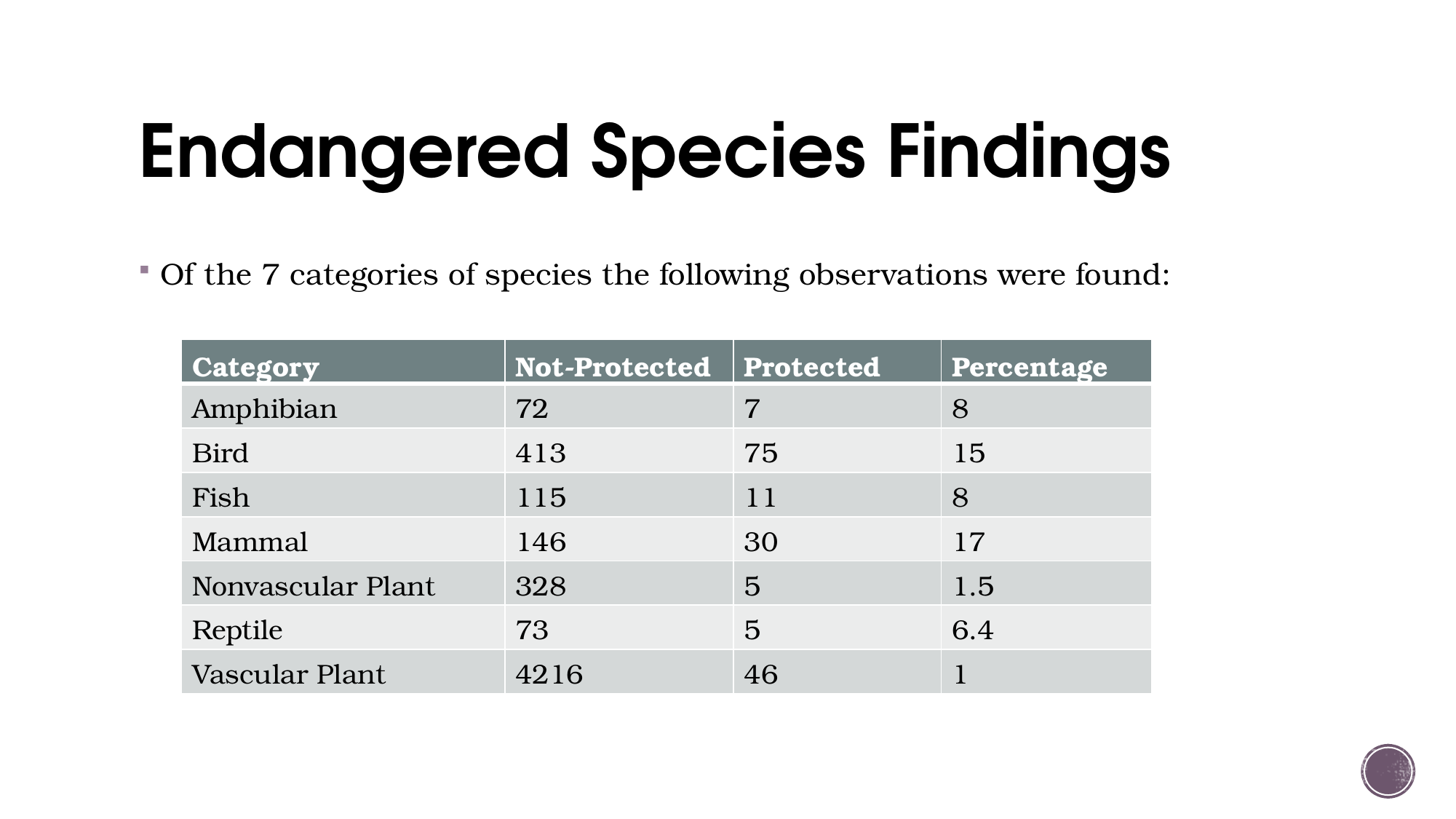

conservation_status scientific_name 0 Endangered 15 1 In Recovery 4 2 No Intervention 5363 3 Species of Concern 151 4 Threatened 10
conservation_status scientific_name 0 Endangered 15 1 In Recovery 4 2 No Intervention 5363 3 Species of Concern 151 4 Threatened 10
# Endangered Species Findings
Of the 7 categories of species the following observations were found:

| Category | Not-Protected | Protected | Percentage |
| --- | --- | --- | --- |
| Amphibian | 72 | 7 | 8 |
| Bird | 413 | 75 | 15 |
| Fish | 115 | 11 | 8 |
| Mammal | 146 | 30 | 17 |
| Nonvascular Plant | 328 | 5 | 1.5 |
| Reptile | 73 | 5 | 6.4 |
| Vascular Plant | 4216 | 46 | 1 |